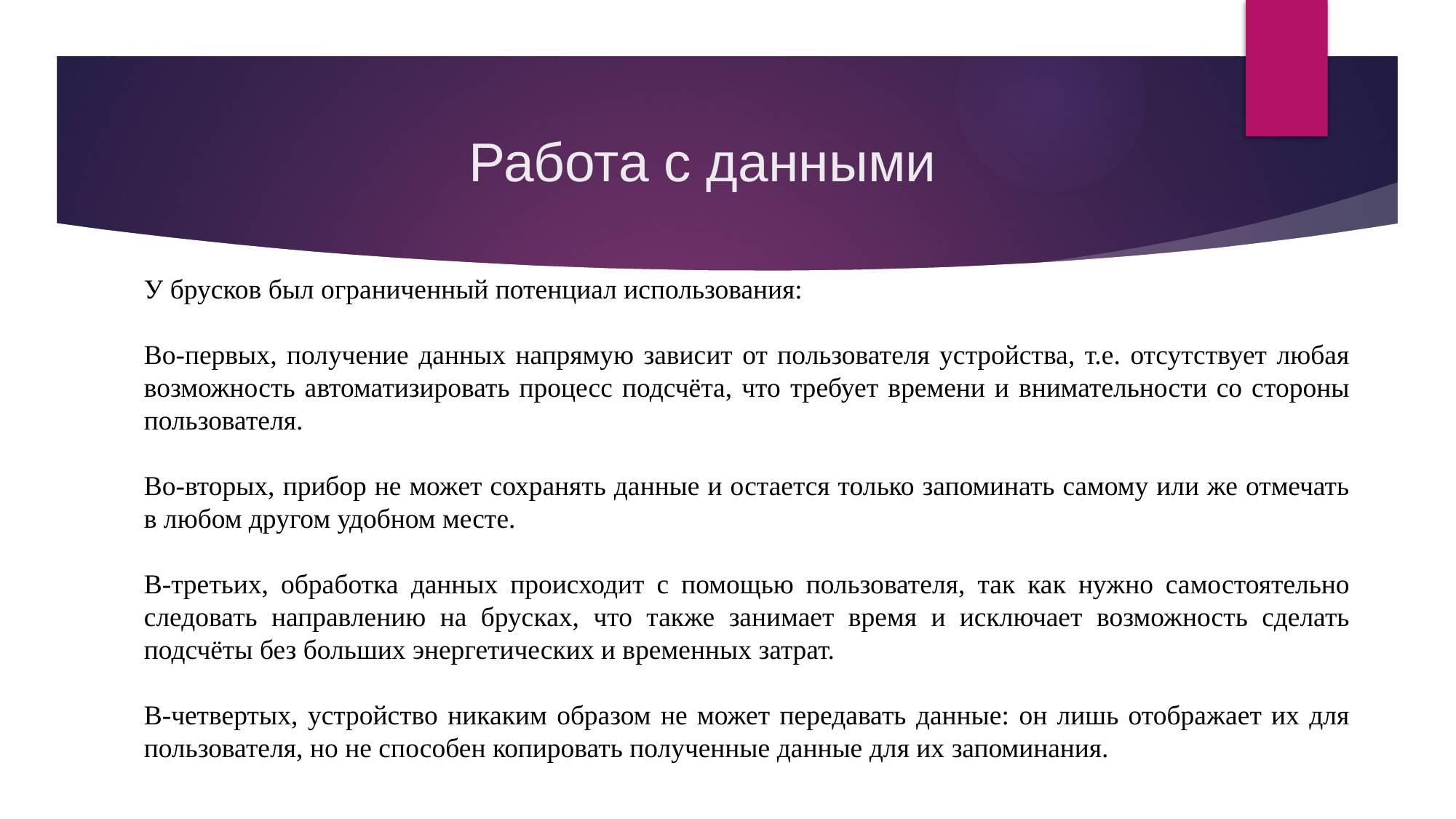

# Работа с данными
У брусков был ограниченный потенциал использования:

Во-первых, получение данных напрямую зависит от пользователя устройства, т.е. отсутствует любая возможность автоматизировать процесс подсчёта, что требует времени и внимательности со стороны пользователя.

Во-вторых, прибор не может сохранять данные и остается только запоминать самому или же отмечать в любом другом удобном месте.

В-третьих, обработка данных происходит с помощью пользователя, так как нужно самостоятельно следовать направлению на брусках, что также занимает время и исключает возможность сделать подсчёты без больших энергетических и временных затрат.

В-четвертых, устройство никаким образом не может передавать данные: он лишь отображает их для пользователя, но не способен копировать полученные данные для их запоминания.